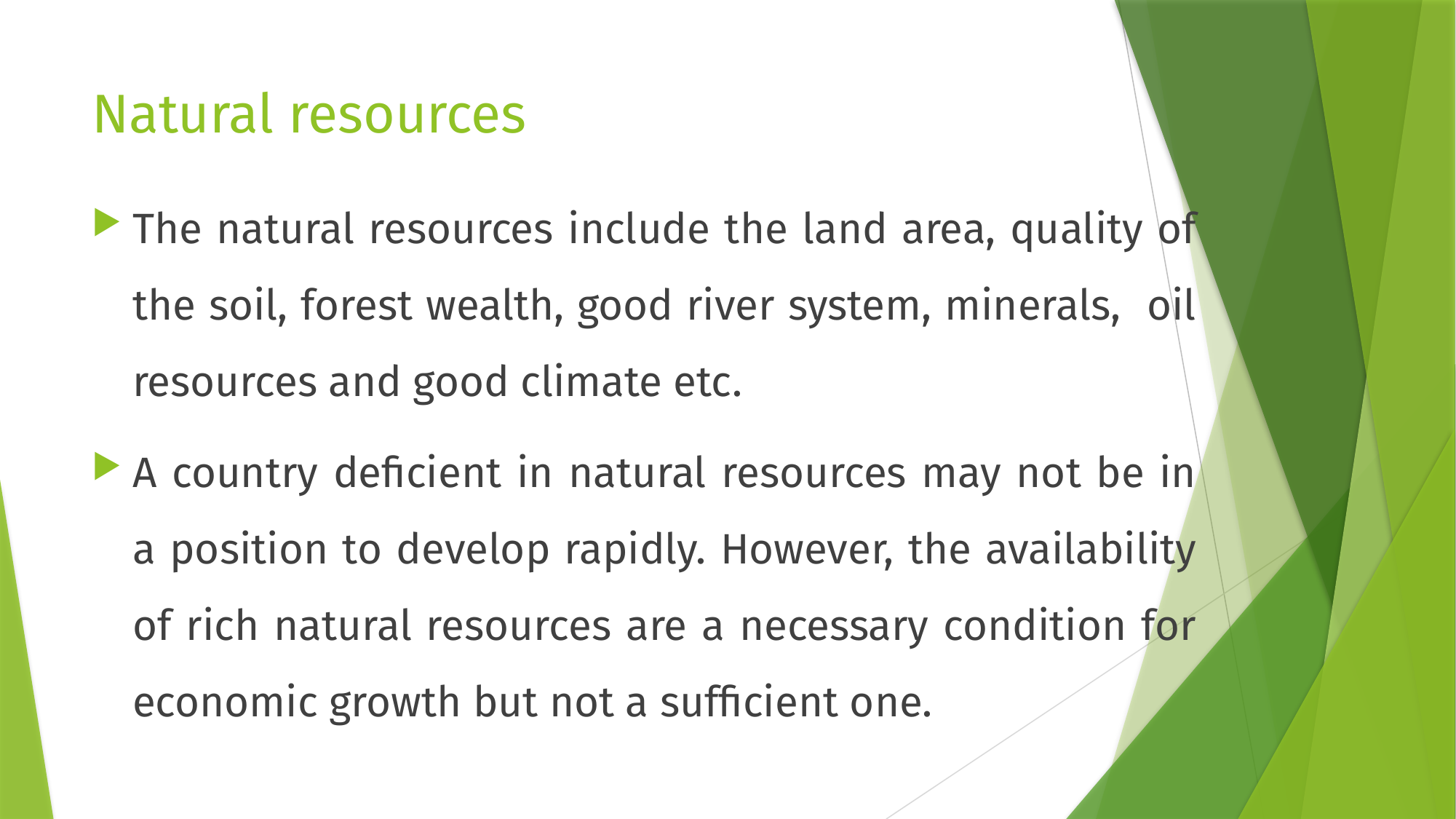

# Natural resources
The natural resources include the land area, quality of the soil, forest wealth, good river system, minerals,  oil resources and good climate etc.
A country deficient in natural resources may not be in a position to develop rapidly. However, the availability of rich natural resources are a necessary condition for economic growth but not a sufficient one.